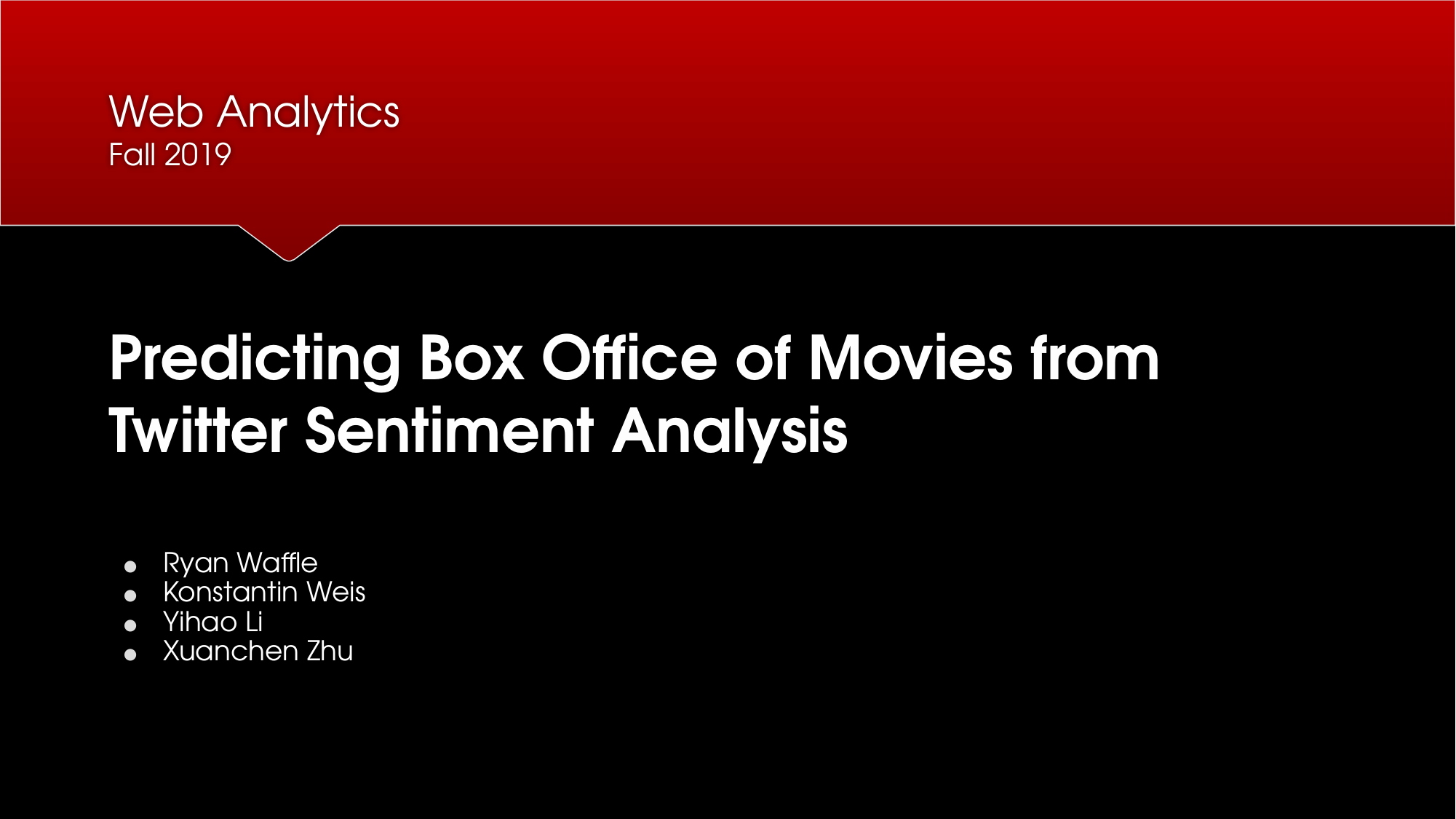

Web Analytics
Fall 2019
# Predicting Box Office of Movies from Twitter Sentiment Analysis
Ryan Waffle
Konstantin Weis
Yihao Li
Xuanchen Zhu